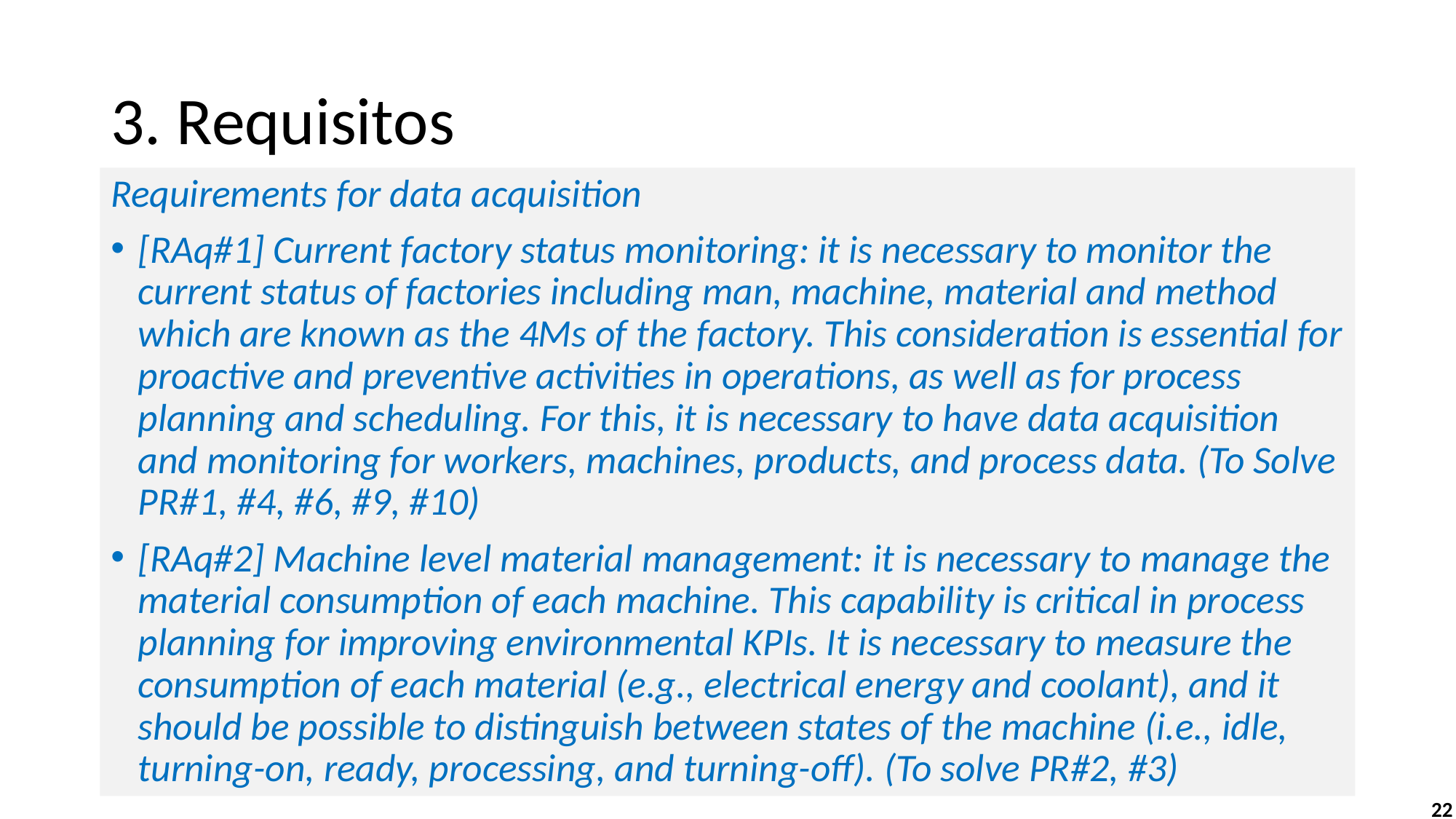

# 3. Requisitos
Requirements for data acquisition
[RAq#1] Current factory status monitoring: it is necessary to monitor the current status of factories including man, machine, material and method which are known as the 4Ms of the factory. This consideration is essential for proactive and preventive activities in operations, as well as for process planning and scheduling. For this, it is necessary to have data acquisition and monitoring for workers, machines, products, and process data. (To Solve PR#1, #4, #6, #9, #10)
[RAq#2] Machine level material management: it is necessary to manage the material consumption of each machine. This capability is critical in process planning for improving environmental KPIs. It is necessary to measure the consumption of each material (e.g., electrical energy and coolant), and it should be possible to distinguish between states of the machine (i.e., idle, turning-on, ready, processing, and turning-off). (To solve PR#2, #3)